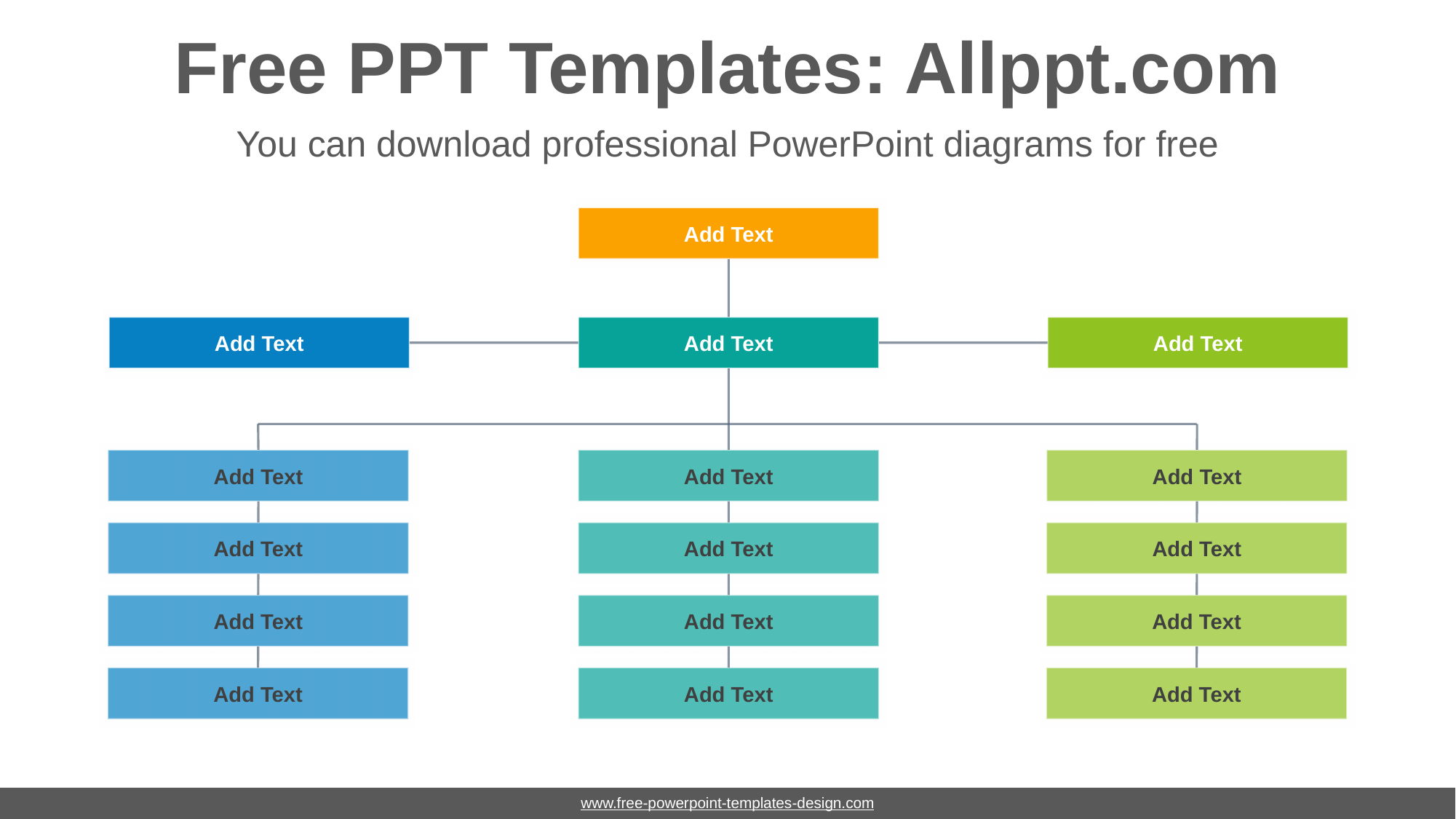

# Free PPT Templates: Allppt.com
You can download professional PowerPoint diagrams for free
Add Text
Add Text
Add Text
Add Text
Add Text
Add Text
Add Text
Add Text
Add Text
Add Text
Add Text
Add Text
Add Text
Add Text
Add Text
Add Text
www.free-powerpoint-templates-design.com